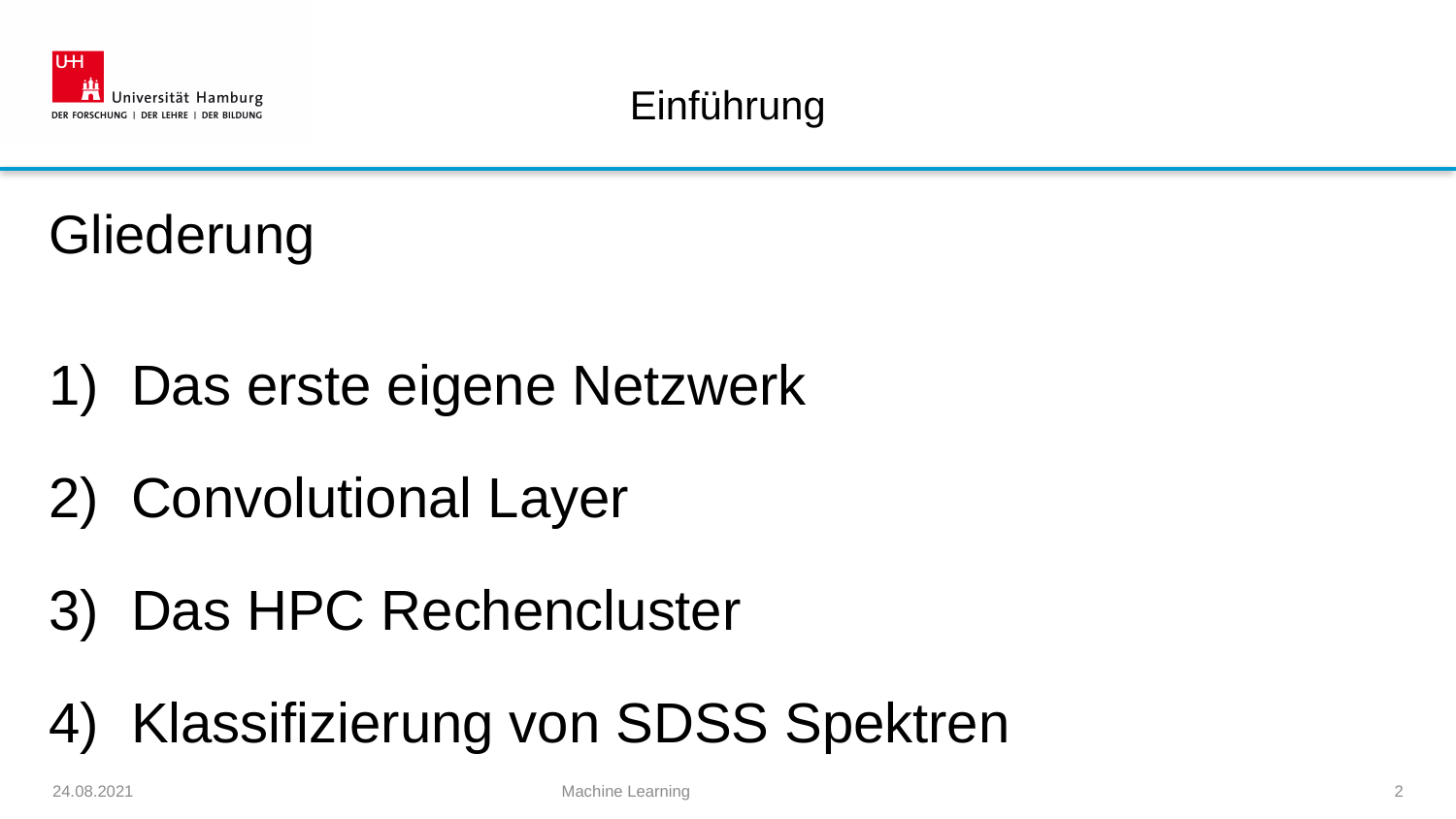

# Einführung
Gliederung
Das erste eigene Netzwerk
Convolutional Layer
Das HPC Rechencluster
Klassifizierung von SDSS Spektren

24.08.2021
Machine Learning
2